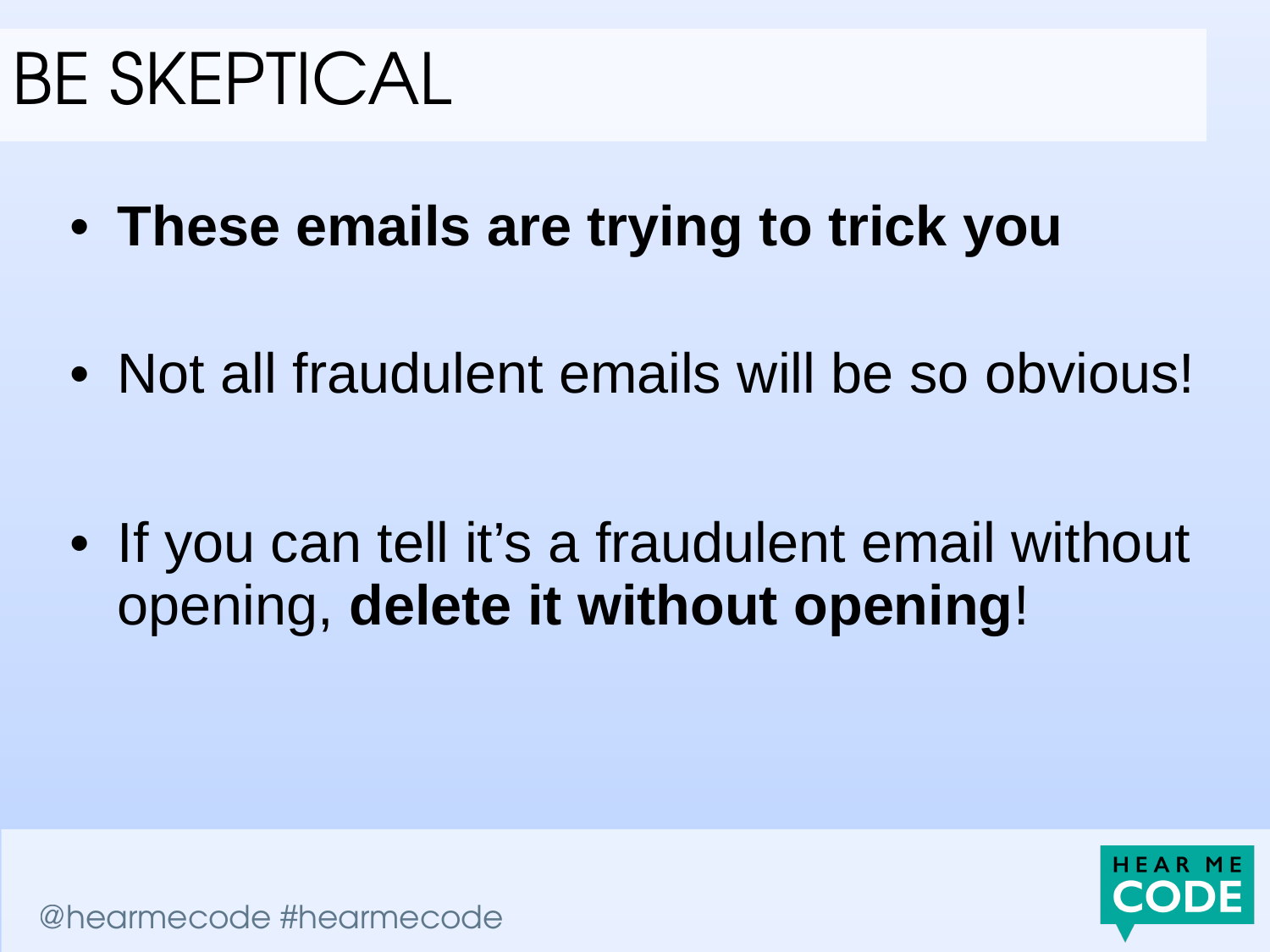

Be skeptical
These emails are trying to trick you
Not all fraudulent emails will be so obvious!

If you can tell it’s a fraudulent email without opening, delete it without opening!
28